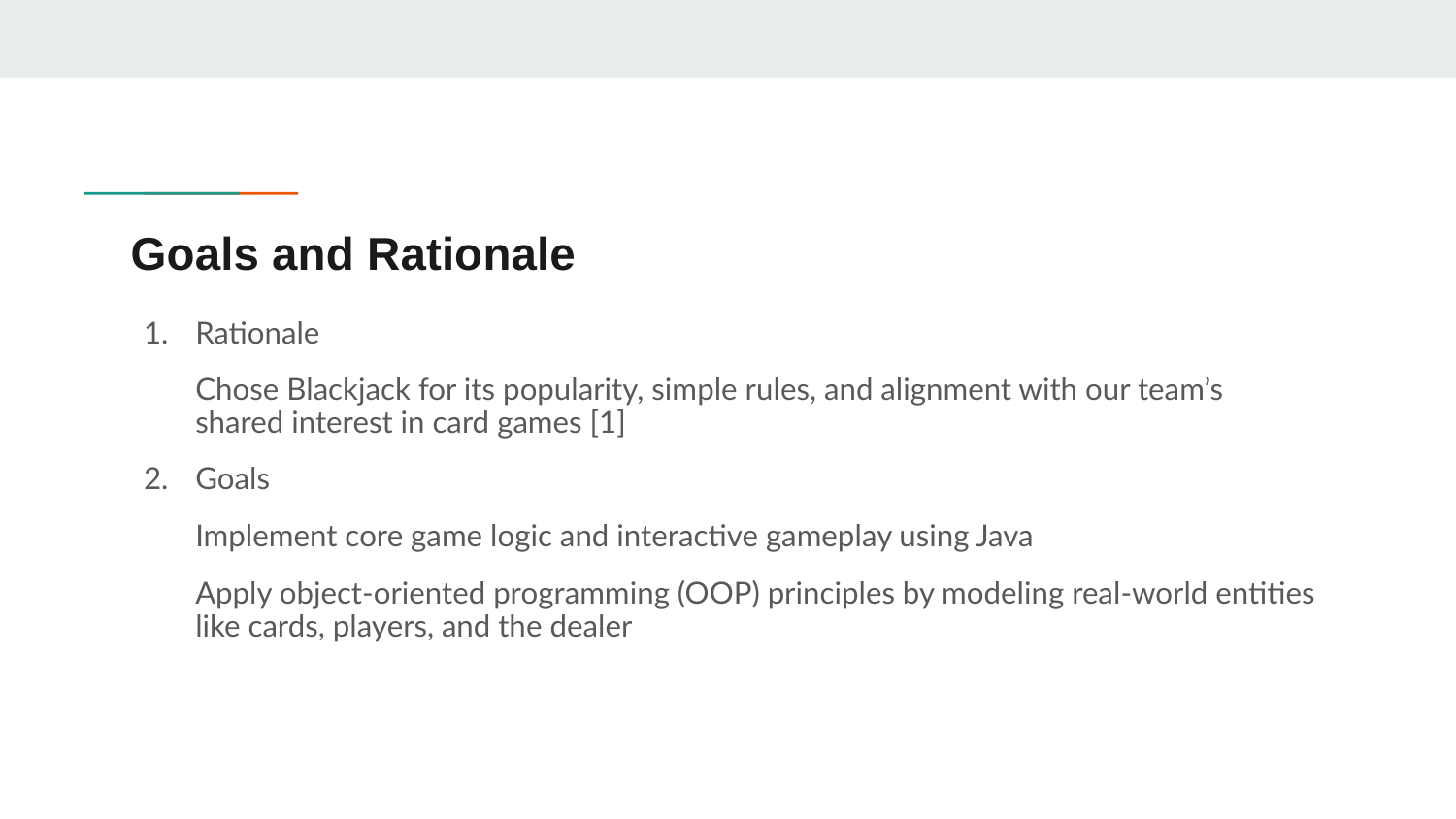

# Goals and Rationale
Rationale
Chose Blackjack for its popularity, simple rules, and alignment with our team’s shared interest in card games [1]
Goals
Implement core game logic and interactive gameplay using Java
Apply object-oriented programming (OOP) principles by modeling real-world entities like cards, players, and the dealer